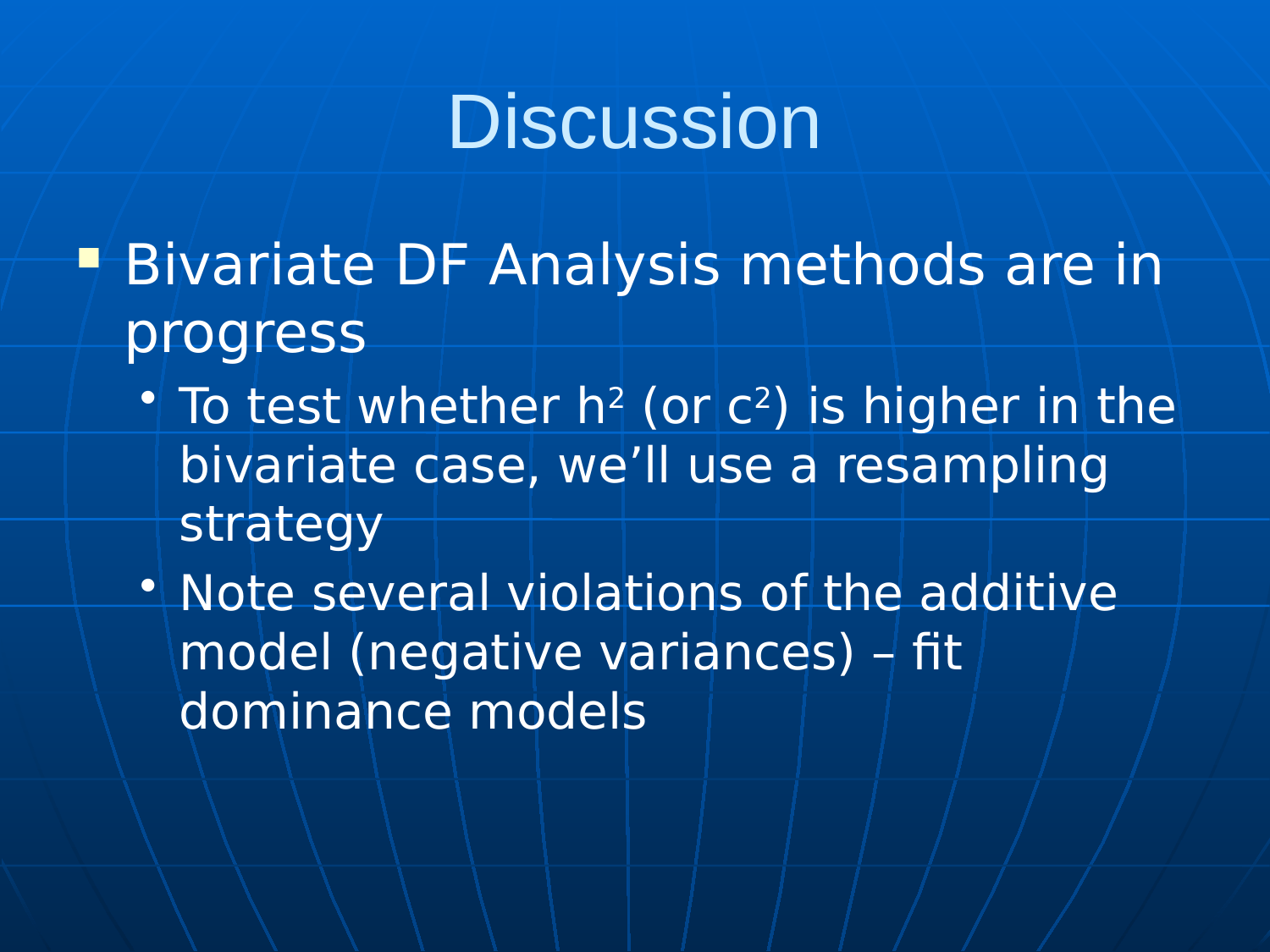

# Discussion
Bivariate DF Analysis methods are in progress
To test whether h2 (or c2) is higher in the bivariate case, we’ll use a resampling strategy
Note several violations of the additive model (negative variances) – fit dominance models